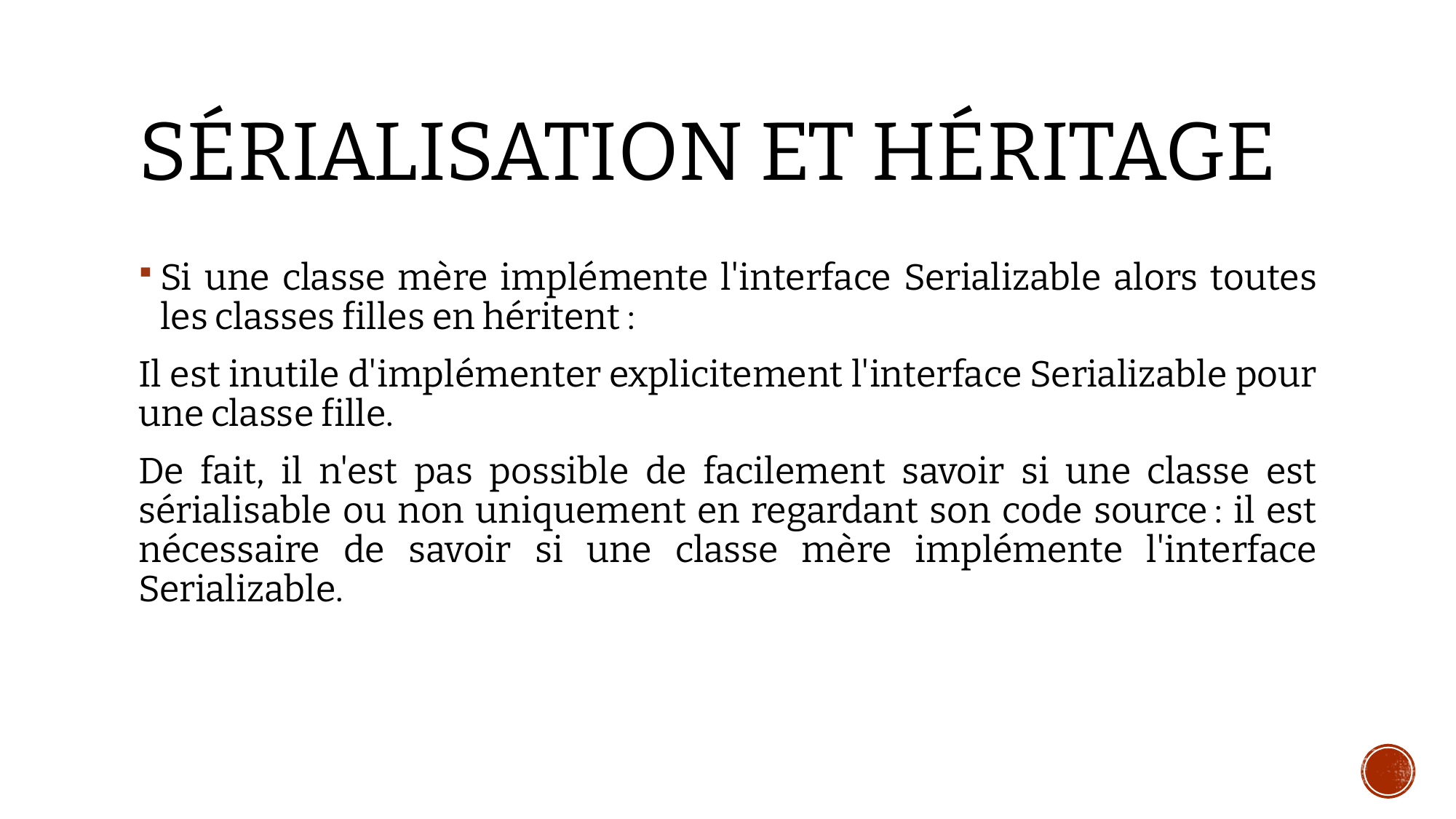

# Sérialisation et Héritage
Si une classe mère implémente l'interface Serializable alors toutes les classes filles en héritent :
Il est inutile d'implémenter explicitement l'interface Serializable pour une classe fille.
De fait, il n'est pas possible de facilement savoir si une classe est sérialisable ou non uniquement en regardant son code source : il est nécessaire de savoir si une classe mère implémente l'interface Serializable.